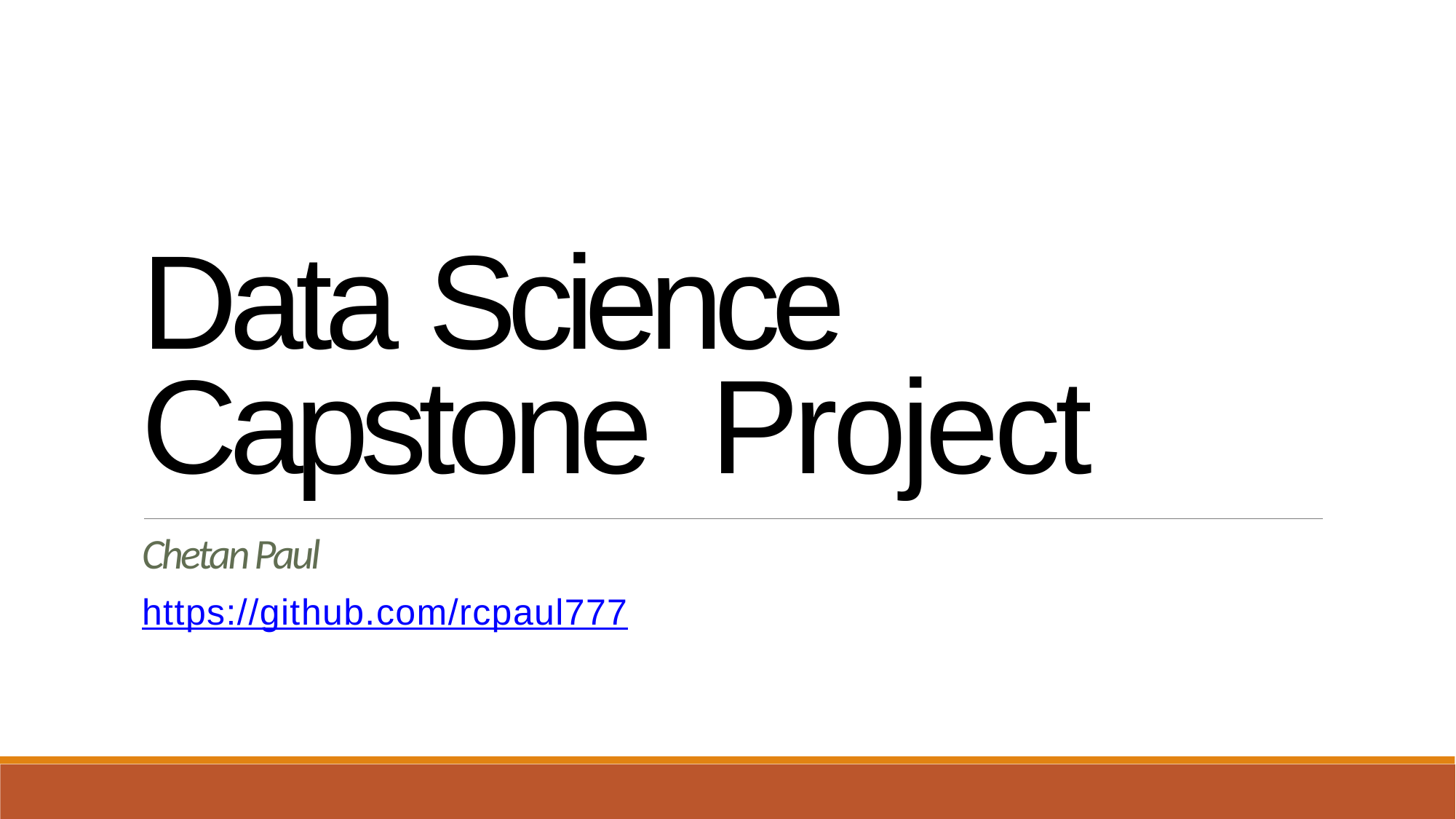

Data Science Capstone  Project
Chetan Paul
https://github.com/rcpaul777